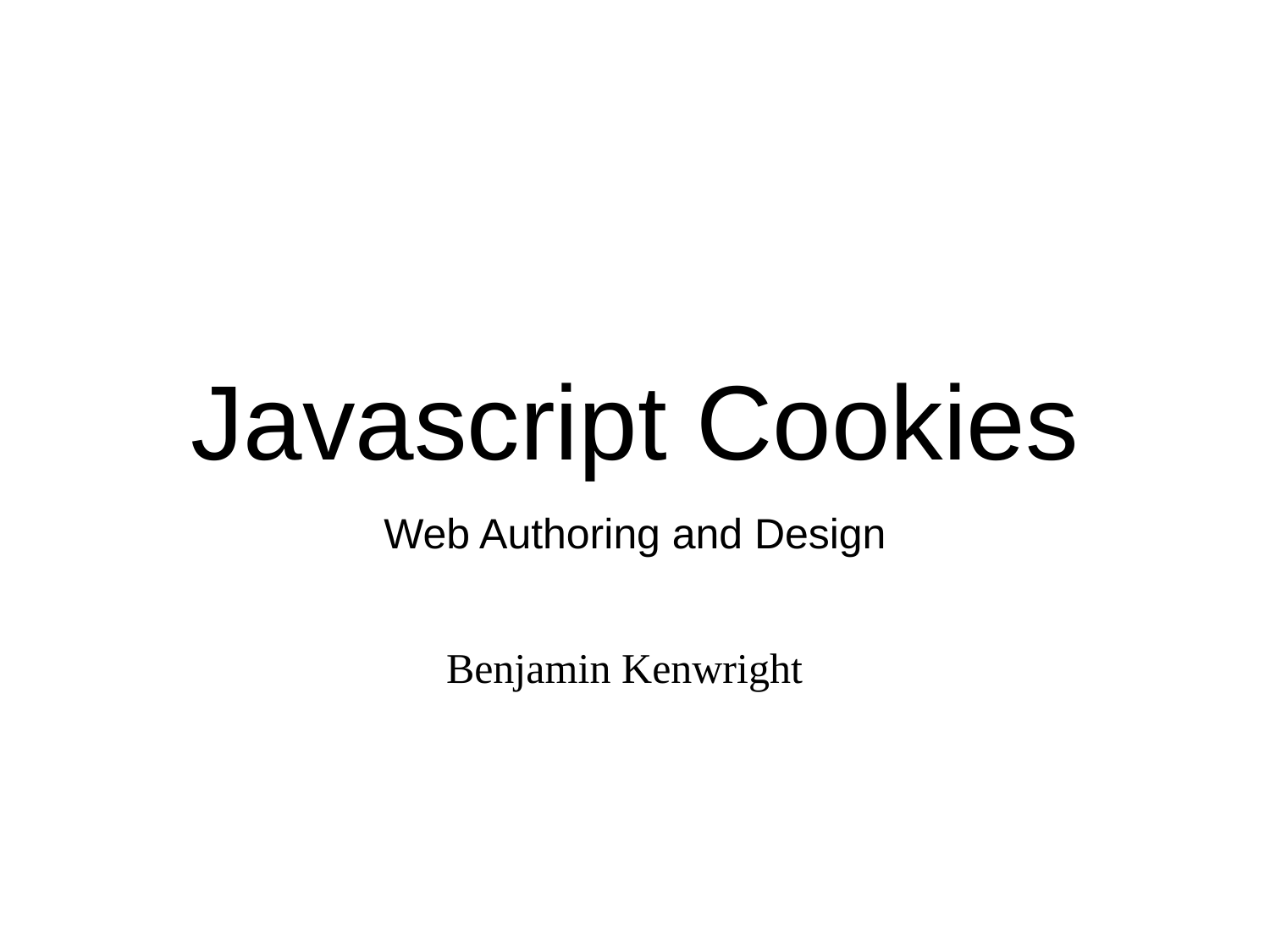

Javascript Cookies
Web Authoring and Design
Benjamin Kenwright